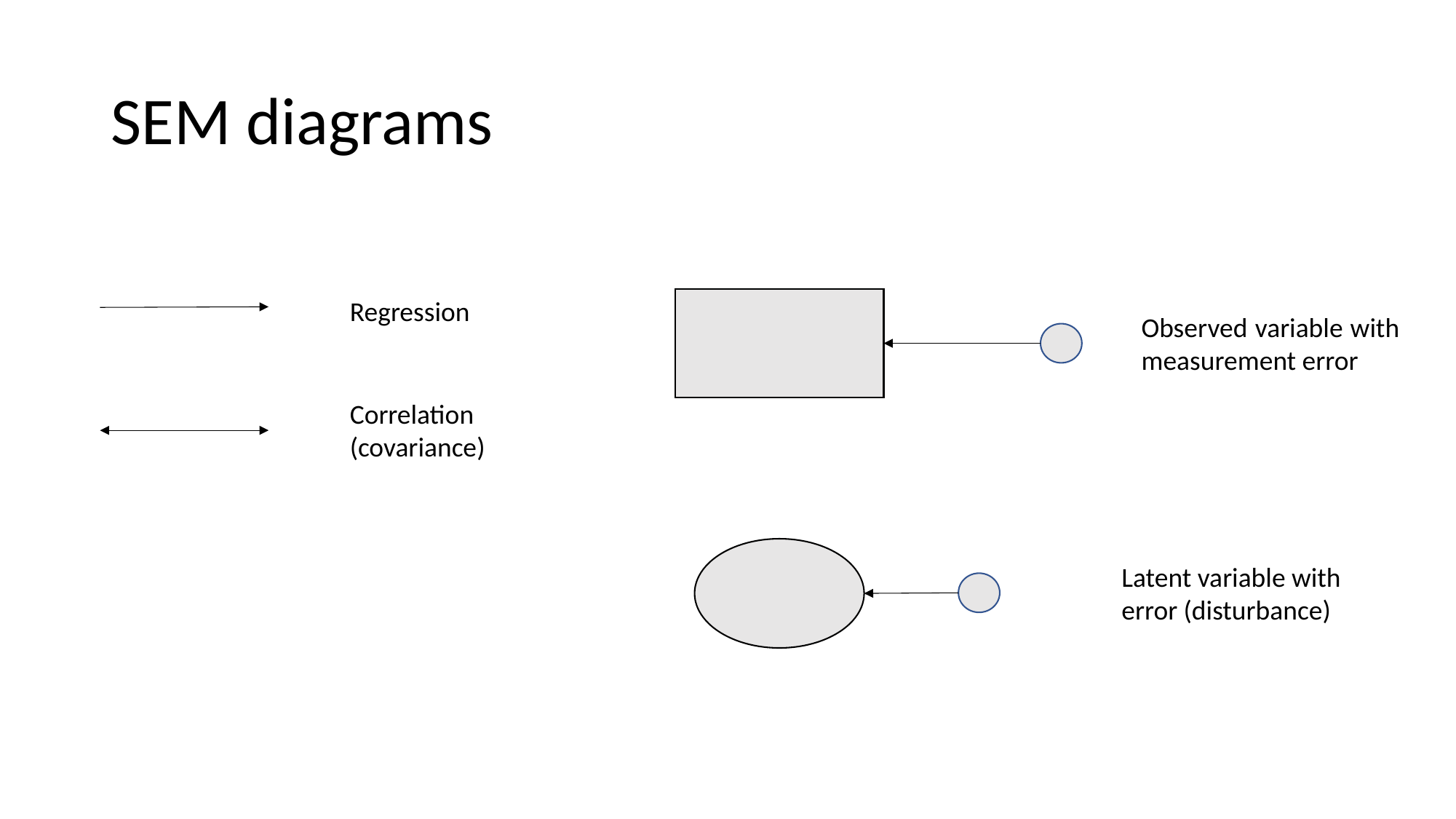

# SEM diagrams
Regression

Observed variable with measurement error

Correlation (covariance)

Latent variable with error (disturbance)